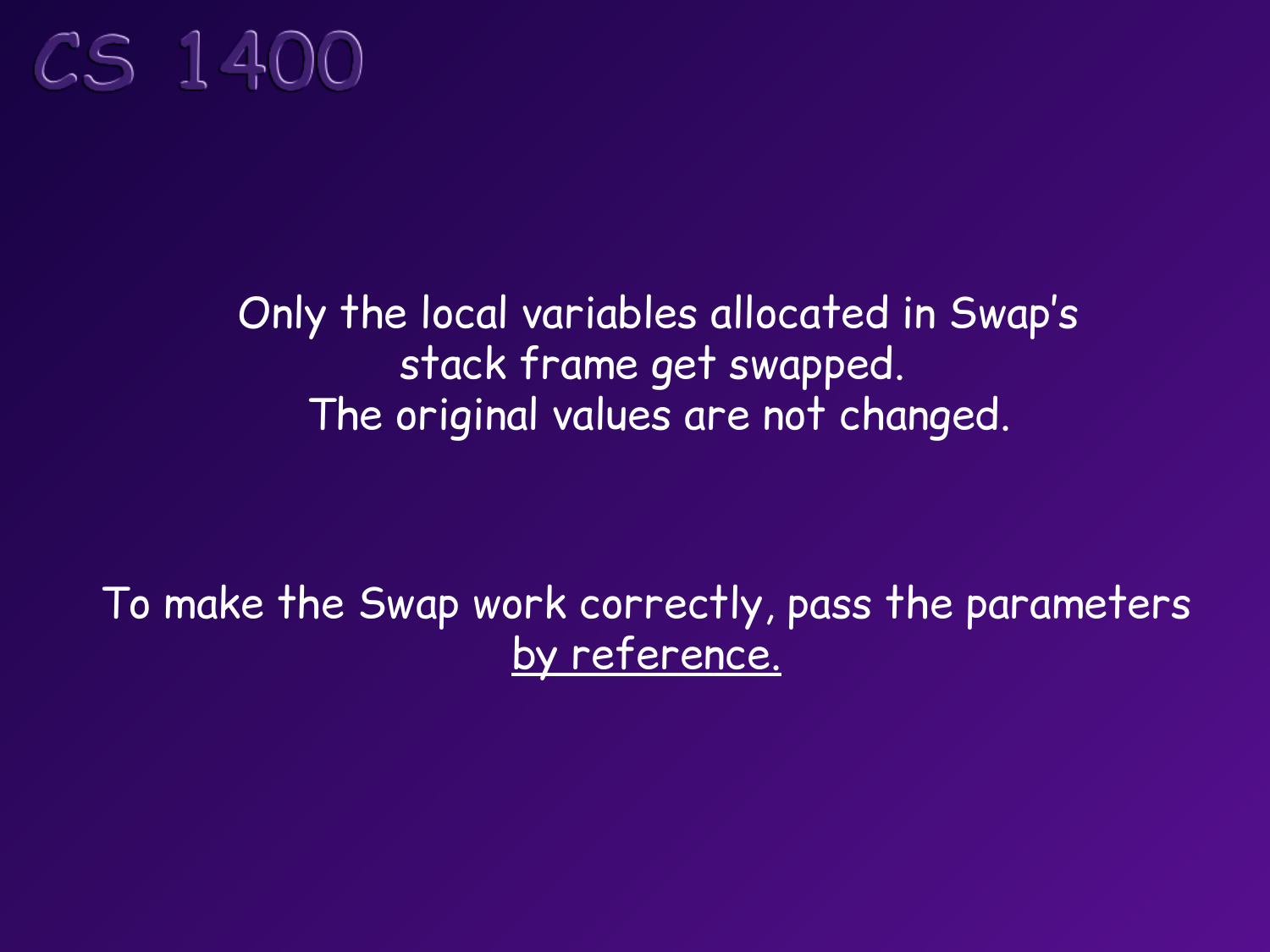

Only the local variables allocated in Swap’s
stack frame get swapped.
The original values are not changed.
To make the Swap work correctly, pass the parameters
by reference.